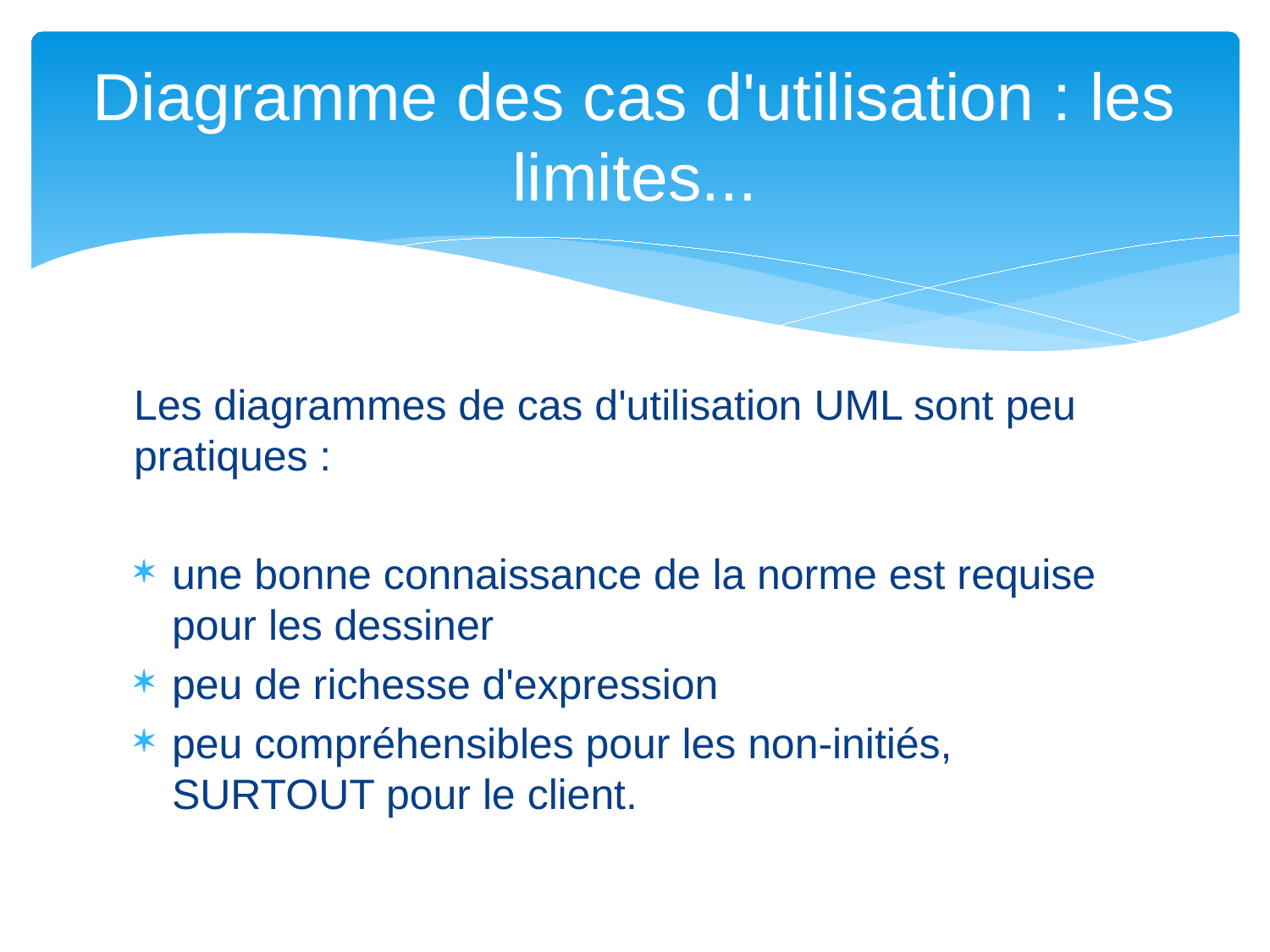

# Diagramme des cas d'utilisation : les limites...
Les diagrammes de cas d'utilisation UML sont peu pratiques :

une bonne connaissance de la norme est requise pour les dessiner
peu de richesse d'expression
peu compréhensibles pour les non-initiés, SURTOUT pour le client.